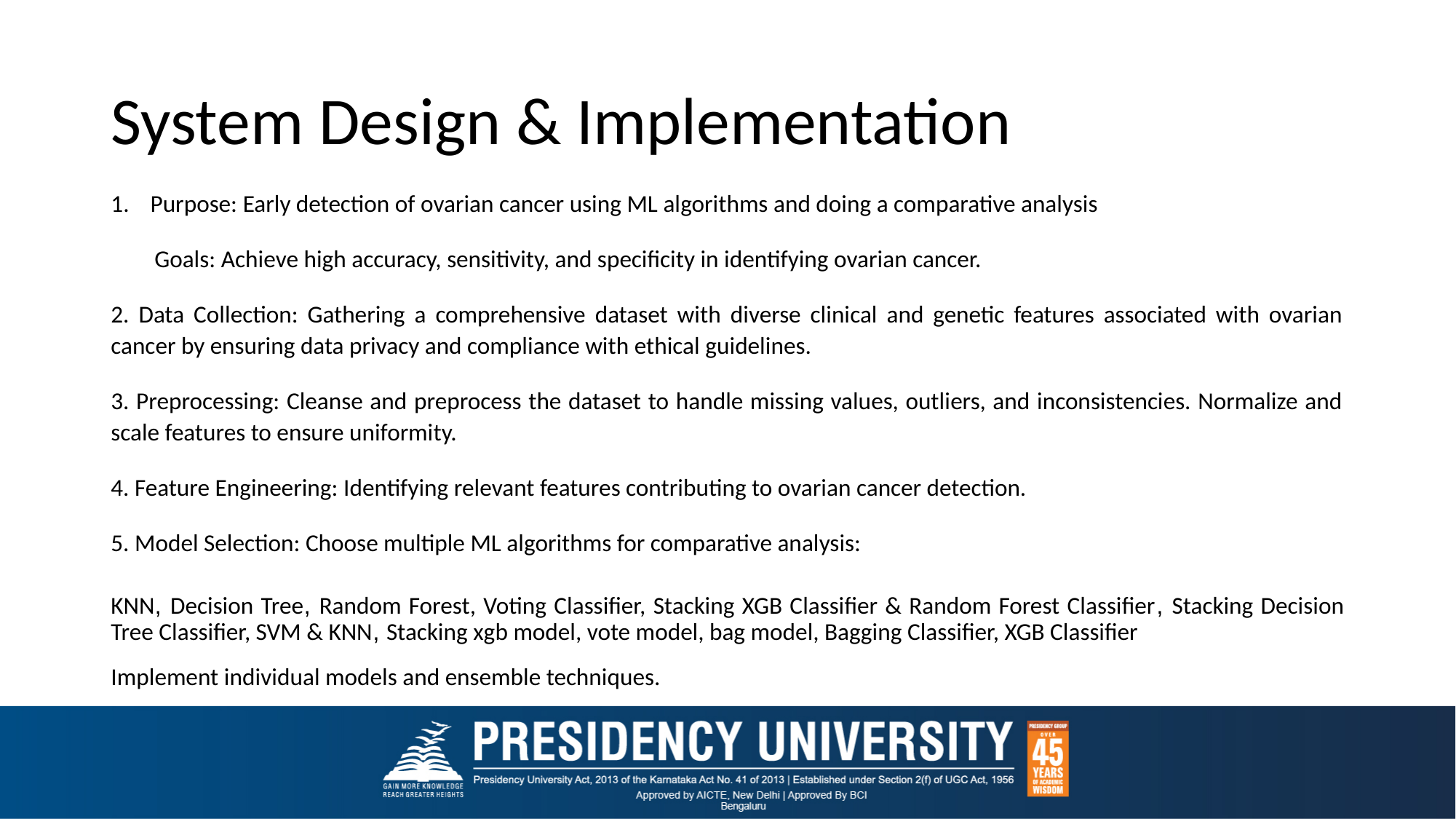

# System Design & Implementation
Purpose: Early detection of ovarian cancer using ML algorithms and doing a comparative analysis
        Goals: Achieve high accuracy, sensitivity, and specificity in identifying ovarian cancer.
2. Data Collection: Gathering a comprehensive dataset with diverse clinical and genetic features associated with ovarian cancer by ensuring data privacy and compliance with ethical guidelines.
3. Preprocessing: Cleanse and preprocess the dataset to handle missing values, outliers, and inconsistencies. Normalize and scale features to ensure uniformity.
4. Feature Engineering: Identifying relevant features contributing to ovarian cancer detection.
5. Model Selection: Choose multiple ML algorithms for comparative analysis:
SVM
KNN, Decision Tree, Random Forest, Voting Classifier, Stacking XGB Classifier & Random Forest Classifier, Stacking Decision Tree Classifier, SVM & KNN, Stacking xgb model, vote model, bag model, Bagging Classifier, XGB Classifier
Implement individual models and ensemble techniques.